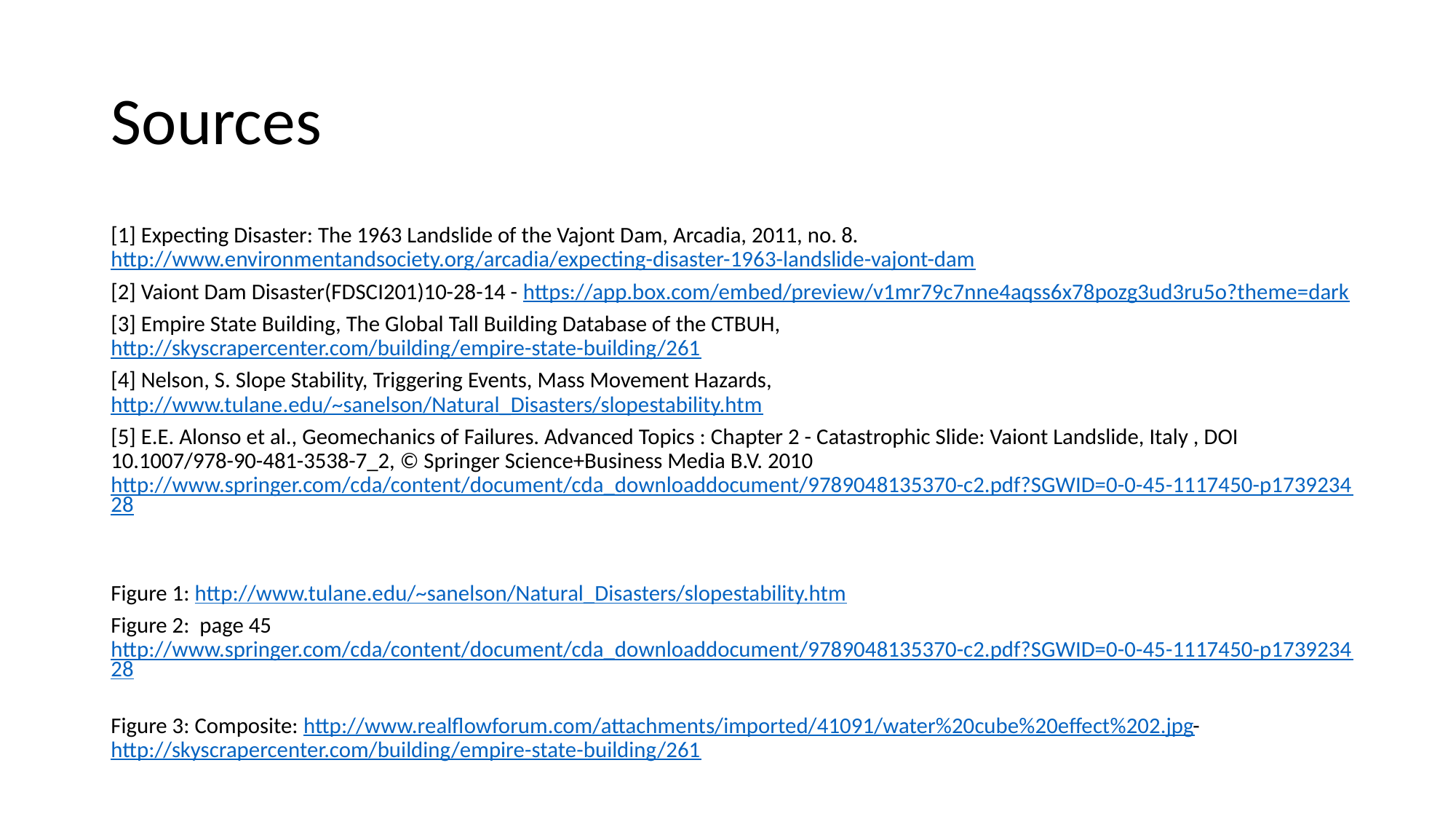

# Sources
[1] Expecting Disaster: The 1963 Landslide of the Vajont Dam, Arcadia, 2011, no. 8. http://www.environmentandsociety.org/arcadia/expecting-disaster-1963-landslide-vajont-dam
[2] Vaiont Dam Disaster(FDSCI201)10-28-14 - https://app.box.com/embed/preview/v1mr79c7nne4aqss6x78pozg3ud3ru5o?theme=dark
[3] Empire State Building, The Global Tall Building Database of the CTBUH,  http://skyscrapercenter.com/building/empire-state-building/261
[4] Nelson, S. Slope Stability, Triggering Events, Mass Movement Hazards, http://www.tulane.edu/~sanelson/Natural_Disasters/slopestability.htm
[5] E.E. Alonso et al., Geomechanics of Failures. Advanced Topics : Chapter 2 - Catastrophic Slide: Vaiont Landslide, Italy , DOI 10.1007/978-90-481-3538-7_2, © Springer Science+Business Media B.V. 2010  http://www.springer.com/cda/content/document/cda_downloaddocument/9789048135370-c2.pdf?SGWID=0-0-45-1117450-p173923428

Figure 1: http://www.tulane.edu/~sanelson/Natural_Disasters/slopestability.htm
Figure 2:  page 45 http://www.springer.com/cda/content/document/cda_downloaddocument/9789048135370-c2.pdf?SGWID=0-0-45-1117450-p173923428
Figure 3: Composite: http://www.realflowforum.com/attachments/imported/41091/water%20cube%20effect%202.jpg - http://skyscrapercenter.com/building/empire-state-building/261